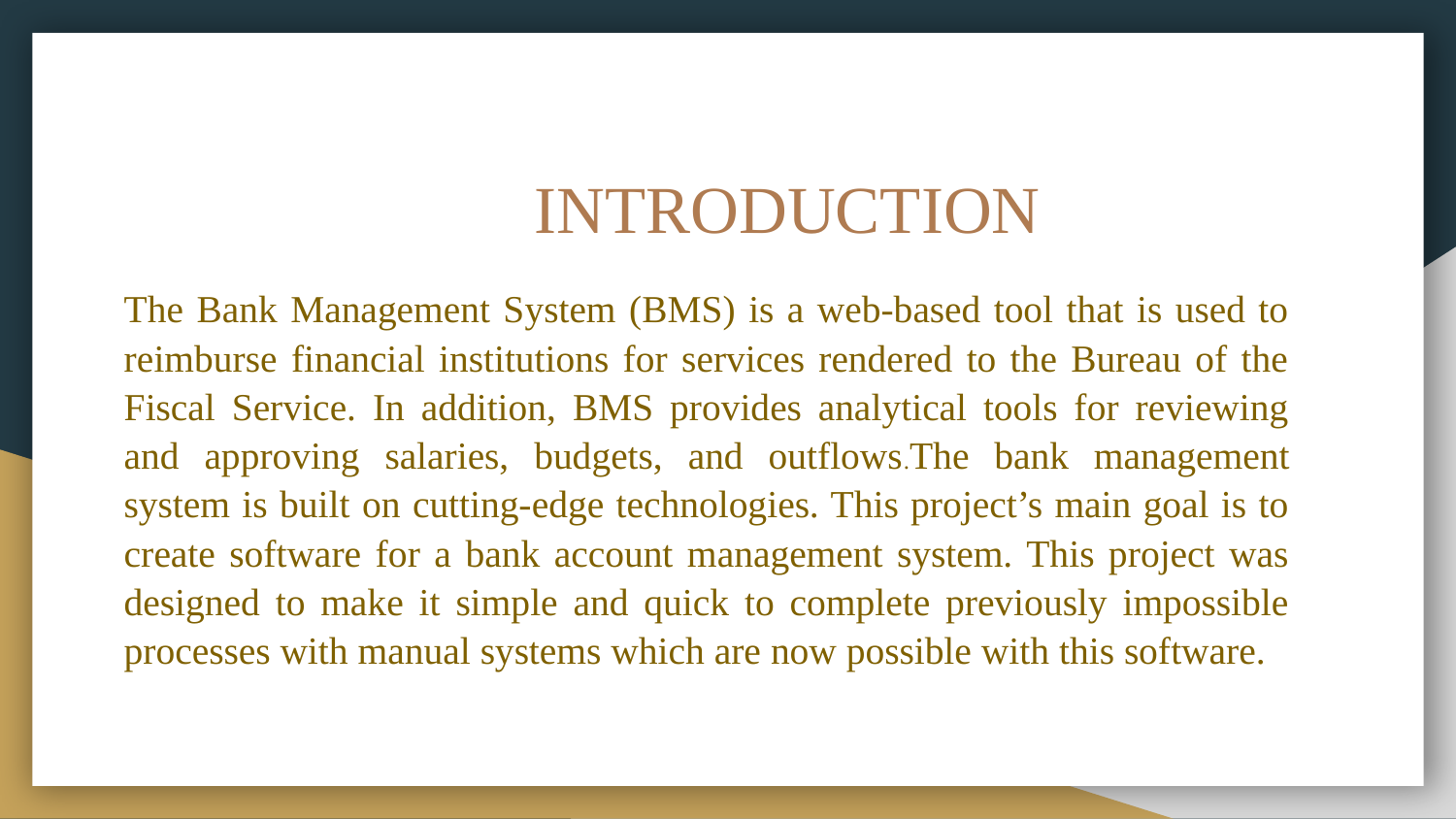

# INTRODUCTION

The Bank Management System (BMS) is a web-based tool that is used to reimburse financial institutions for services rendered to the Bureau of the Fiscal Service. In addition, BMS provides analytical tools for reviewing and approving salaries, budgets, and outflows.The bank management system is built on cutting-edge technologies. This project’s main goal is to create software for a bank account management system. This project was designed to make it simple and quick to complete previously impossible processes with manual systems which are now possible with this software.